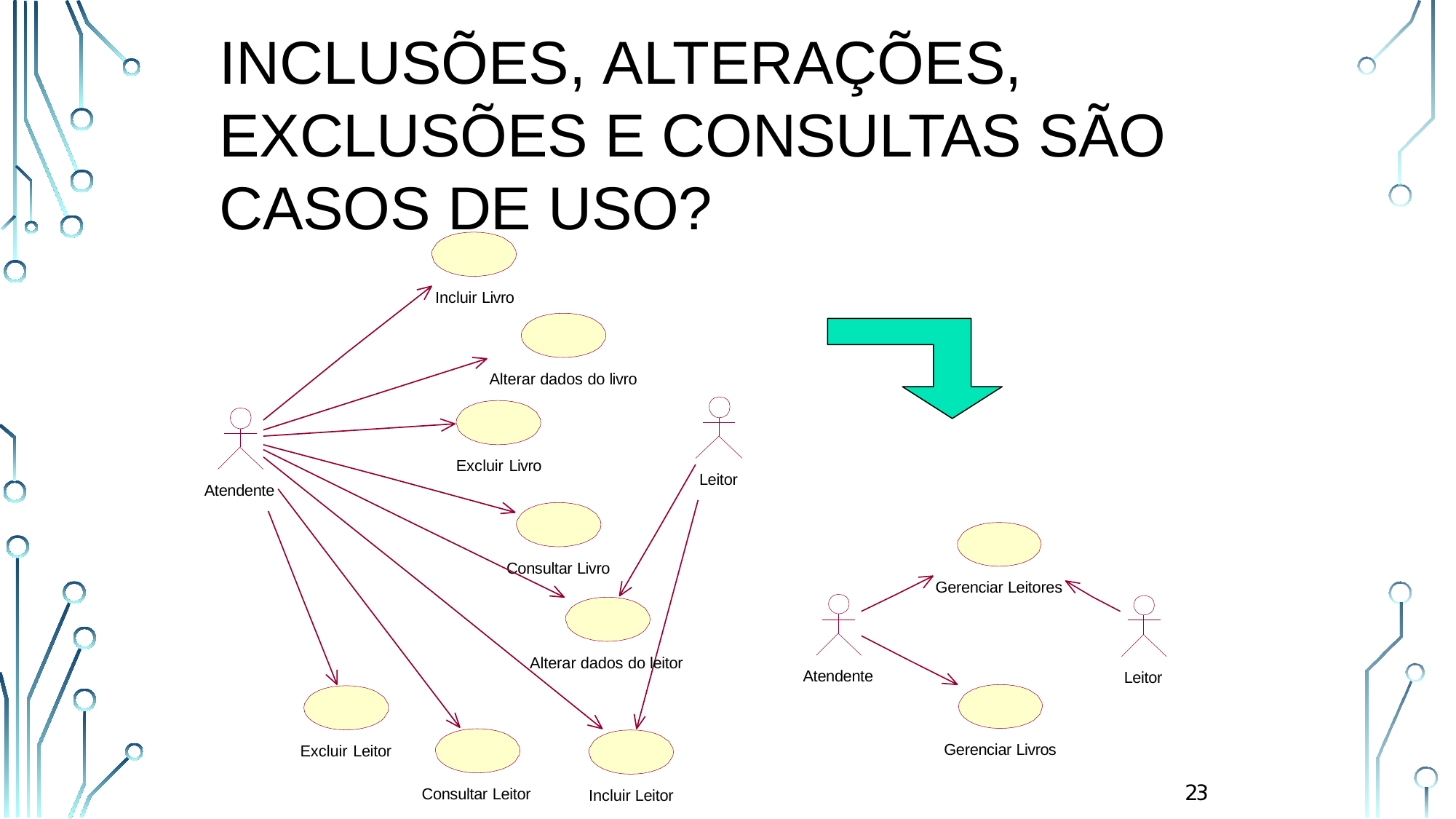

# Inclusões, Alterações, Exclusões e Consultas são casos de uso?

Incluir Livro

Alterar dados do livro

Excluir Livro
Leitor
Atendente

Consultar Livro
Gerenciar Leitores

Alterar dados do leitor
Atendente
Leitor

Gerenciar Livros
Excluir Leitor
23
Consultar Leitor
Incluir Leitor